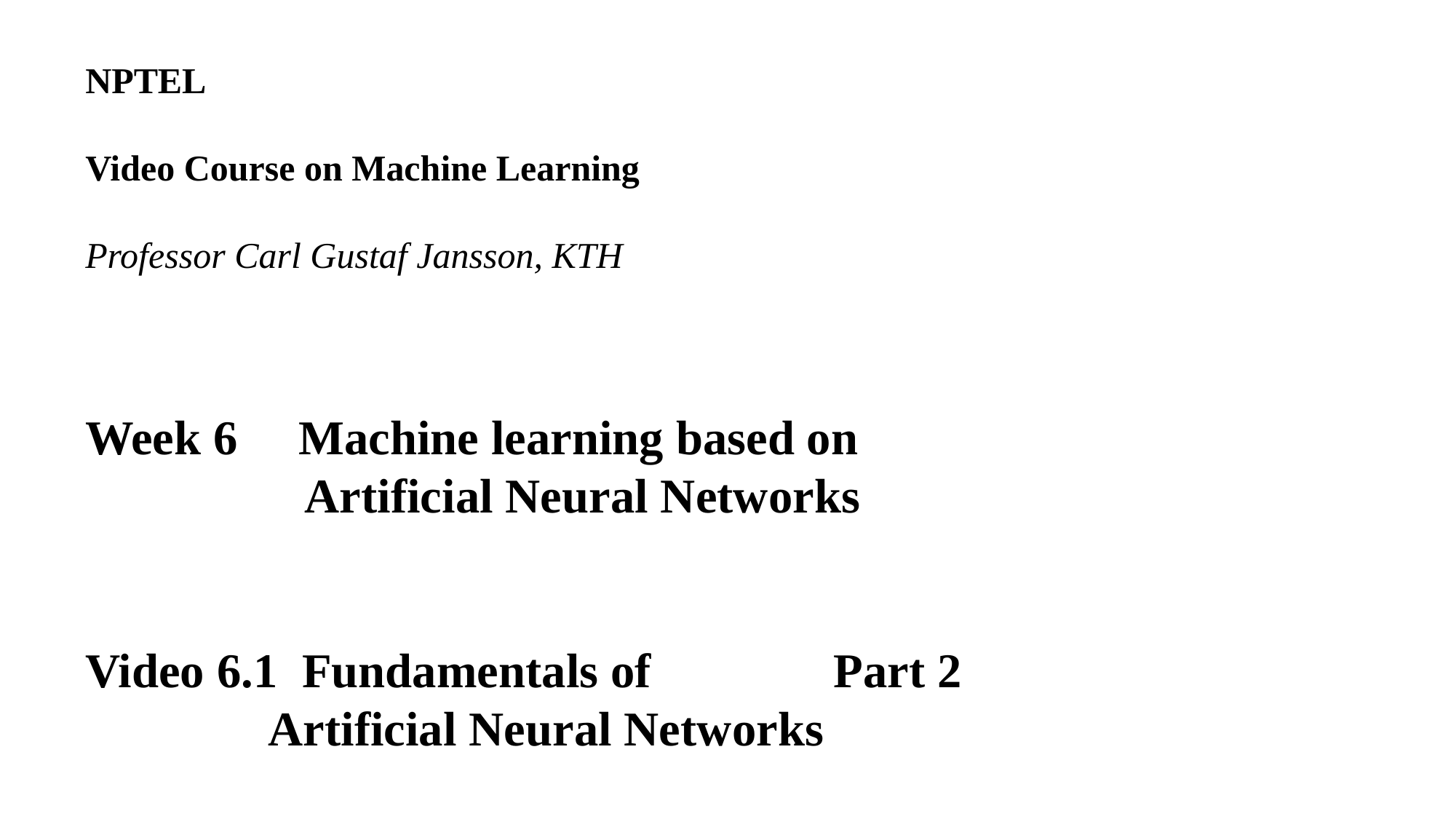

NPTEL

Video Course on Machine Learning

Professor Carl Gustaf Jansson, KTH

Week 6     Machine learning based on
                  Artificial Neural Networks

Video 6.1  Fundamentals of               Part 2
               Artificial Neural Networks